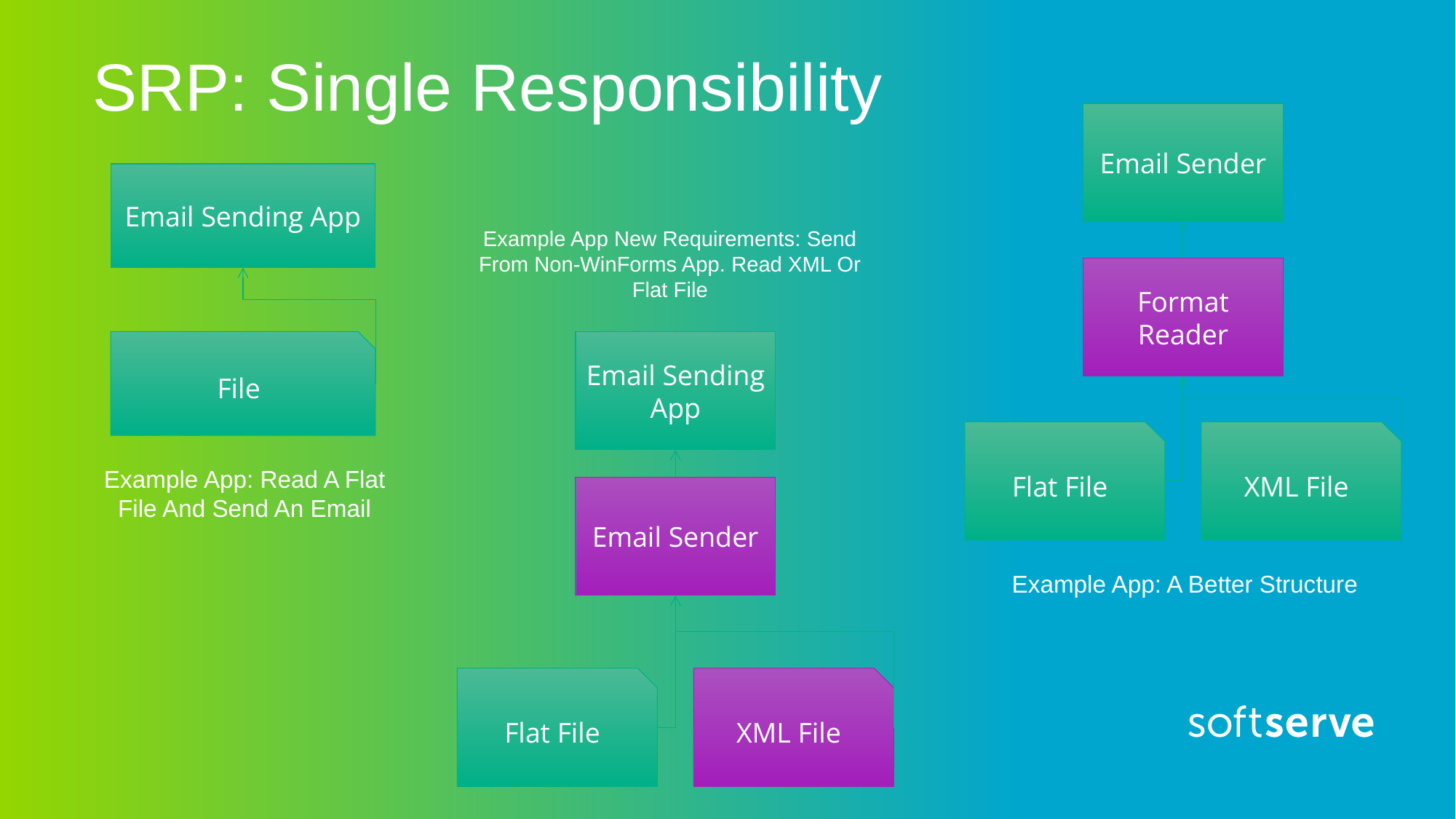

# SRP: Single Responsibility
Email Sender
Format Reader
Flat File
XML File
Email Sending App
File
Example App New Requirements: Send From Non-WinForms App. Read XML Or Flat File

Email Sending App
Email Sender
Flat File
XML File
Example App: Read A Flat File And Send An Email

Example App: A Better Structure